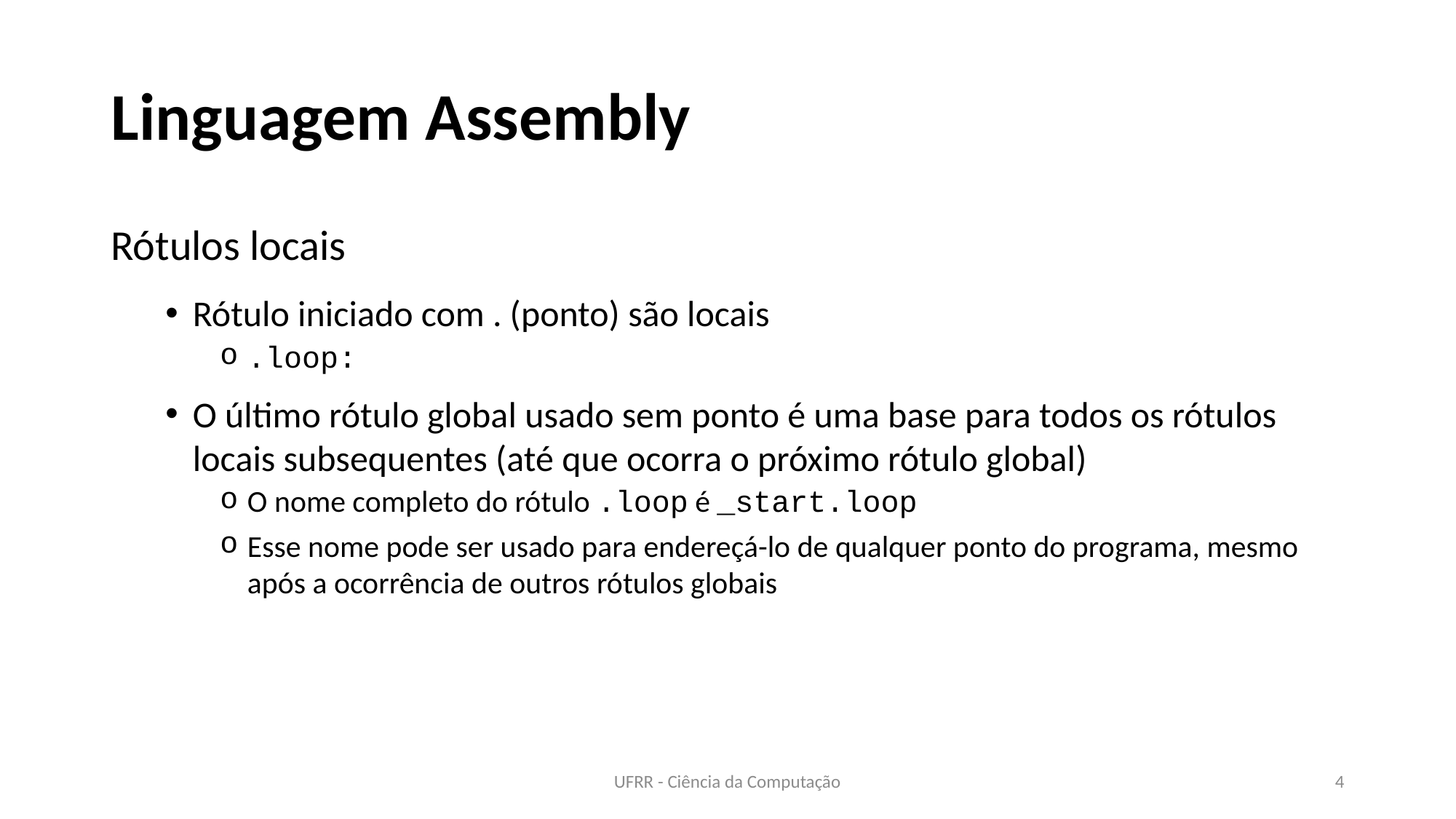

# Linguagem Assembly
Rótulos locais
Rótulo iniciado com . (ponto) são locais
.loop:
O último rótulo global usado sem ponto é uma base para todos os rótulos locais subsequentes (até que ocorra o próximo rótulo global)
O nome completo do rótulo .loop é _start.loop
Esse nome pode ser usado para endereçá-lo de qualquer ponto do programa, mesmo após a ocorrência de outros rótulos globais

UFRR - Ciência da Computação
4